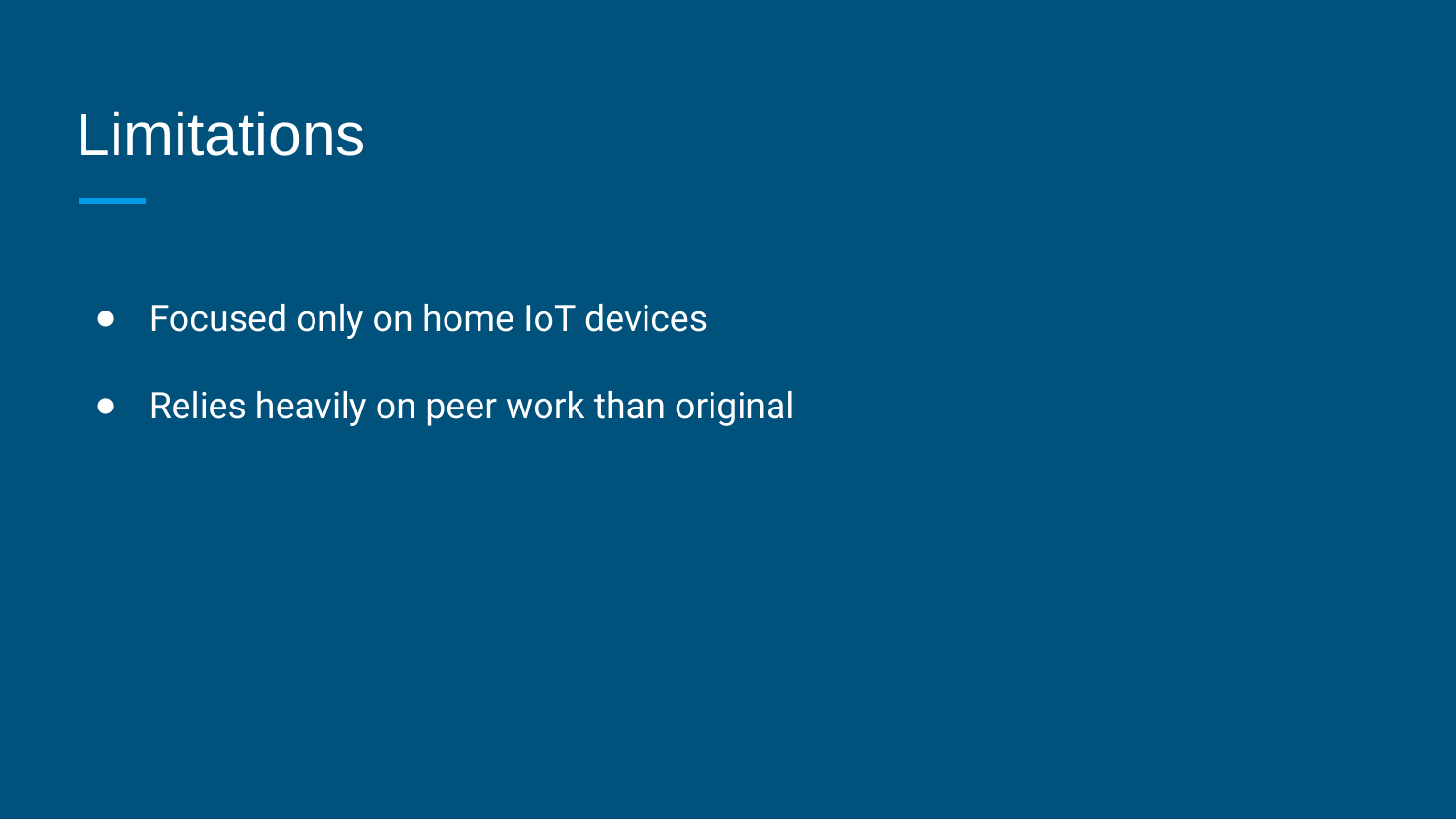

# Limitations
Focused only on home IoT devices
Relies heavily on peer work than original